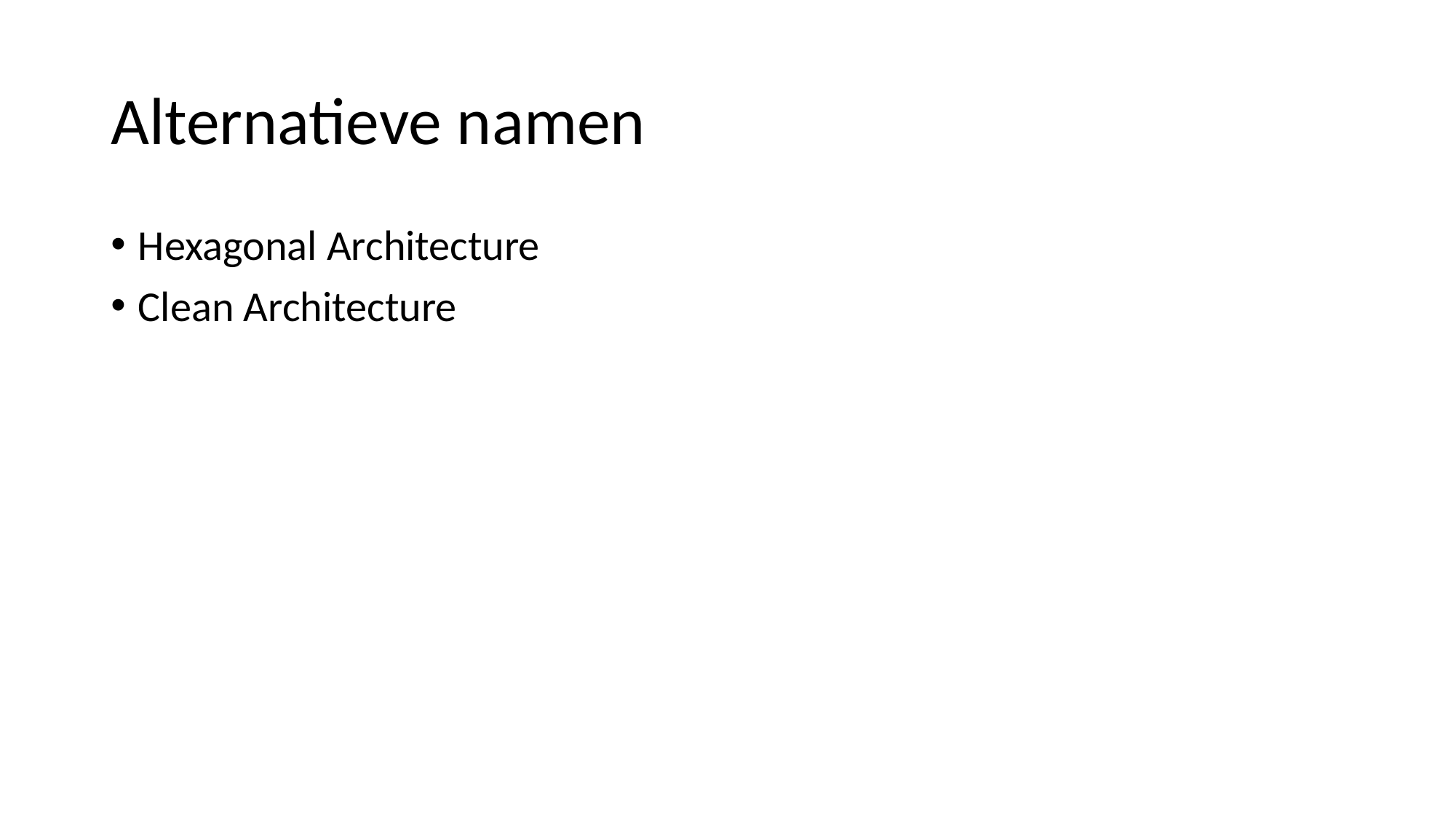

# Alternatieve namen
Hexagonal Architecture
Clean Architecture